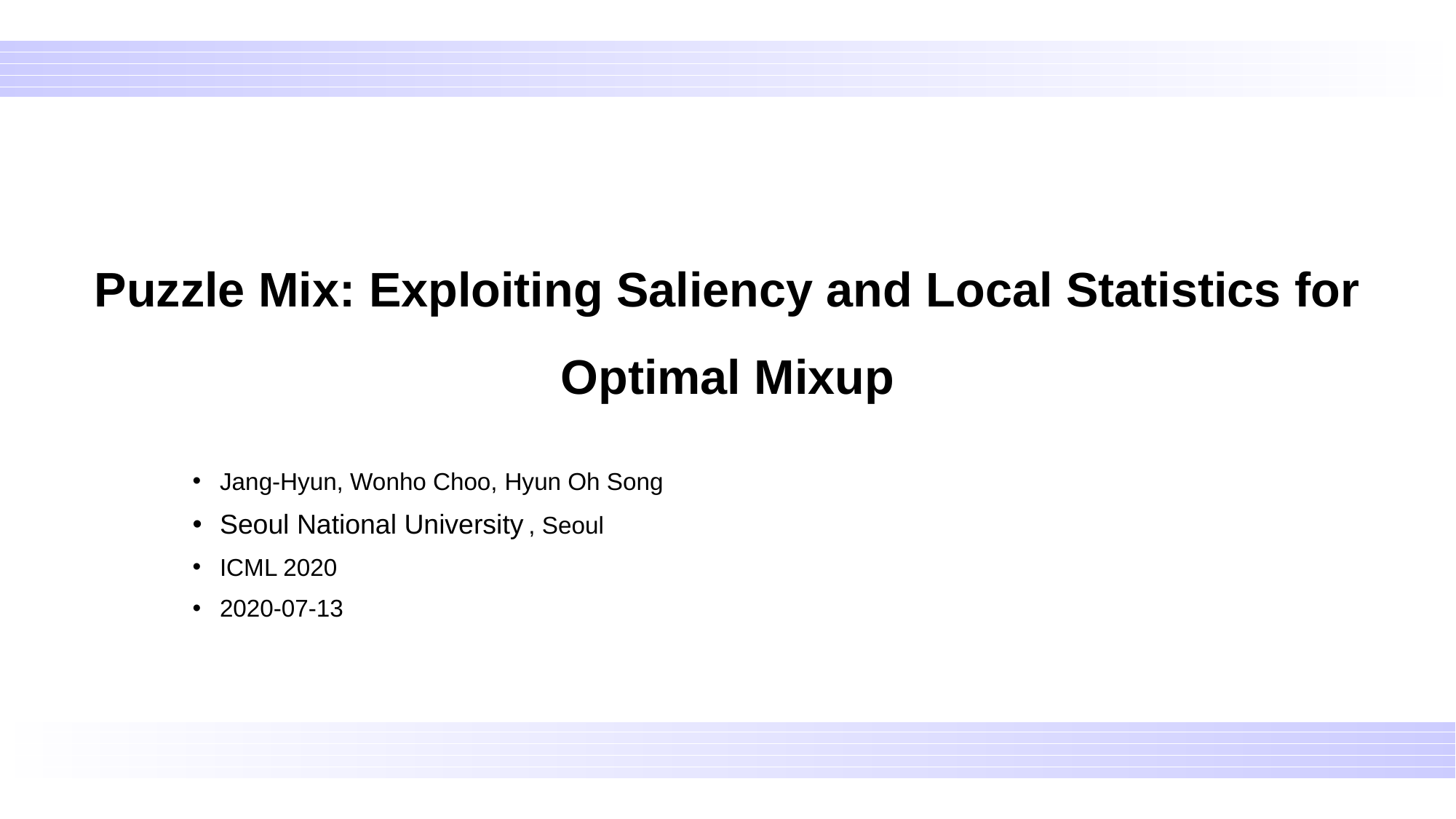

# Puzzle Mix: Exploiting Saliency and Local Statistics for Optimal Mixup
Jang-Hyun, Wonho Choo, Hyun Oh Song
Seoul National University , Seoul
ICML 2020
2020-07-13